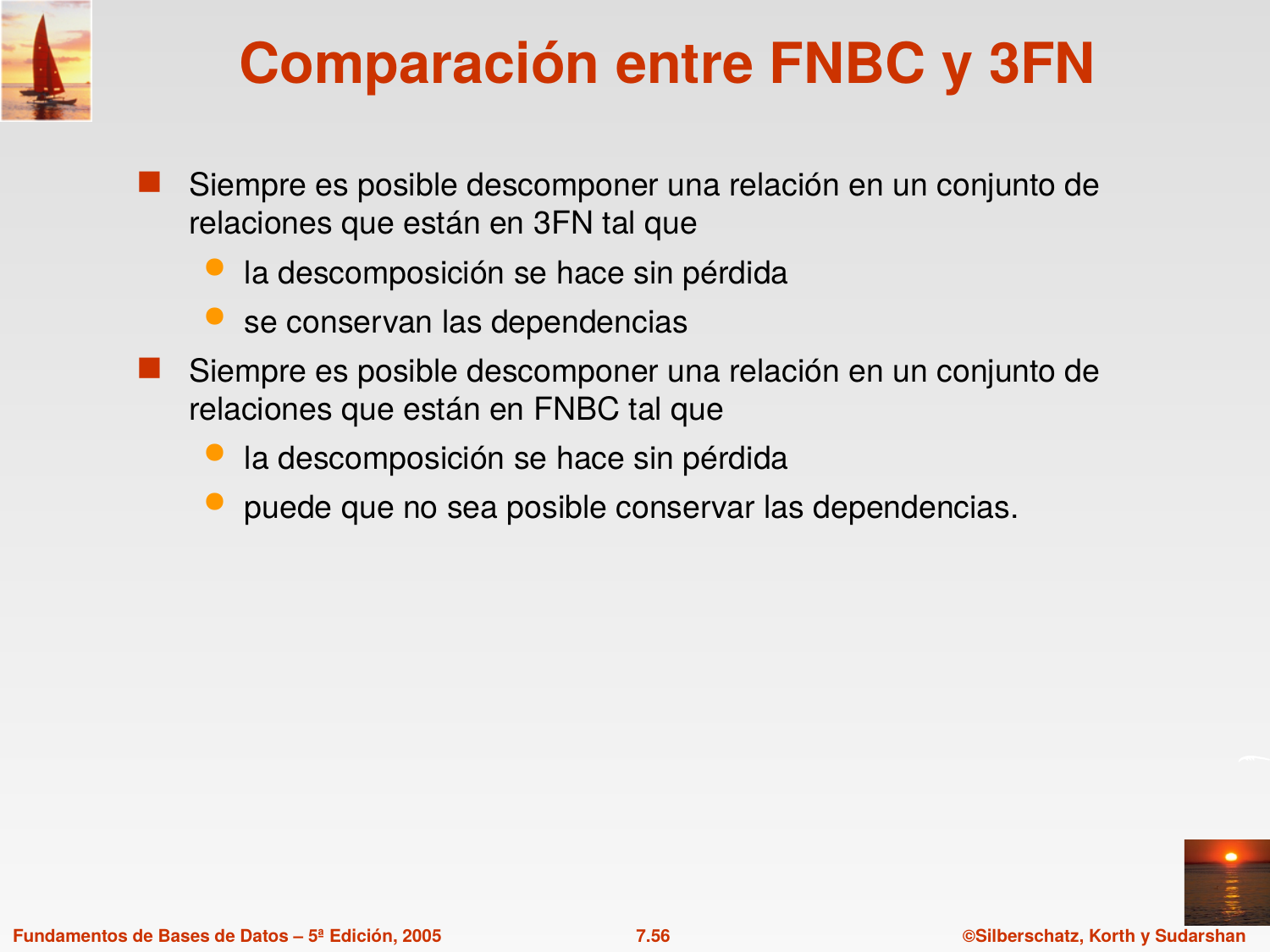

# Comparación entre FNBC y 3FN
Siempre es posible descomponer una relación en un conjunto de relaciones que están en 3FN tal que
la descomposición se hace sin pérdida
se conservan las dependencias
Siempre es posible descomponer una relación en un conjunto de relaciones que están en FNBC tal que
la descomposición se hace sin pérdida
puede que no sea posible conservar las dependencias.